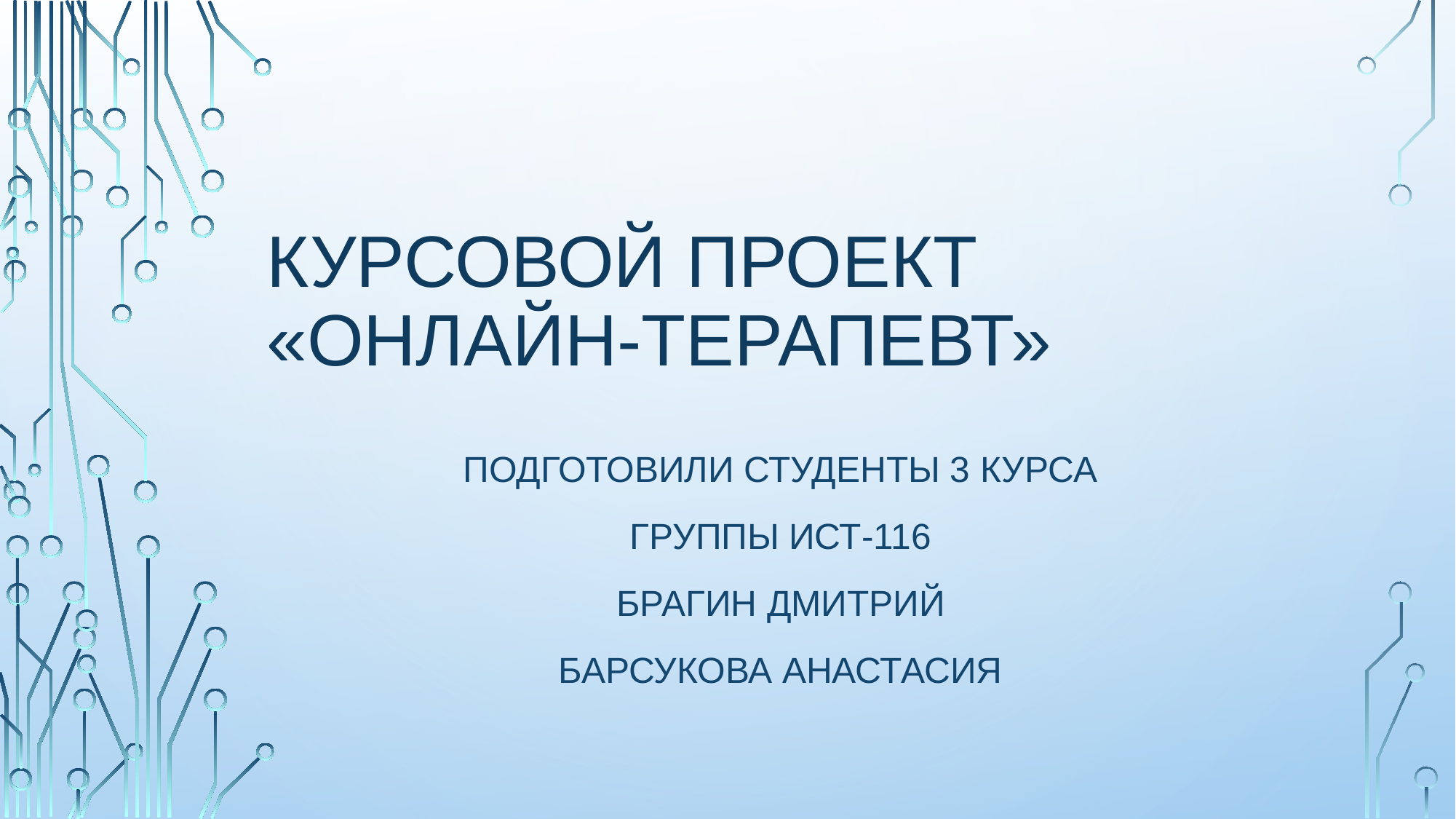

# Курсовой проект «Онлайн-терапевт»
Подготовили студенты 3 курса
Группы ИСТ-116
Брагин Дмитрий
Барсукова Анастасия